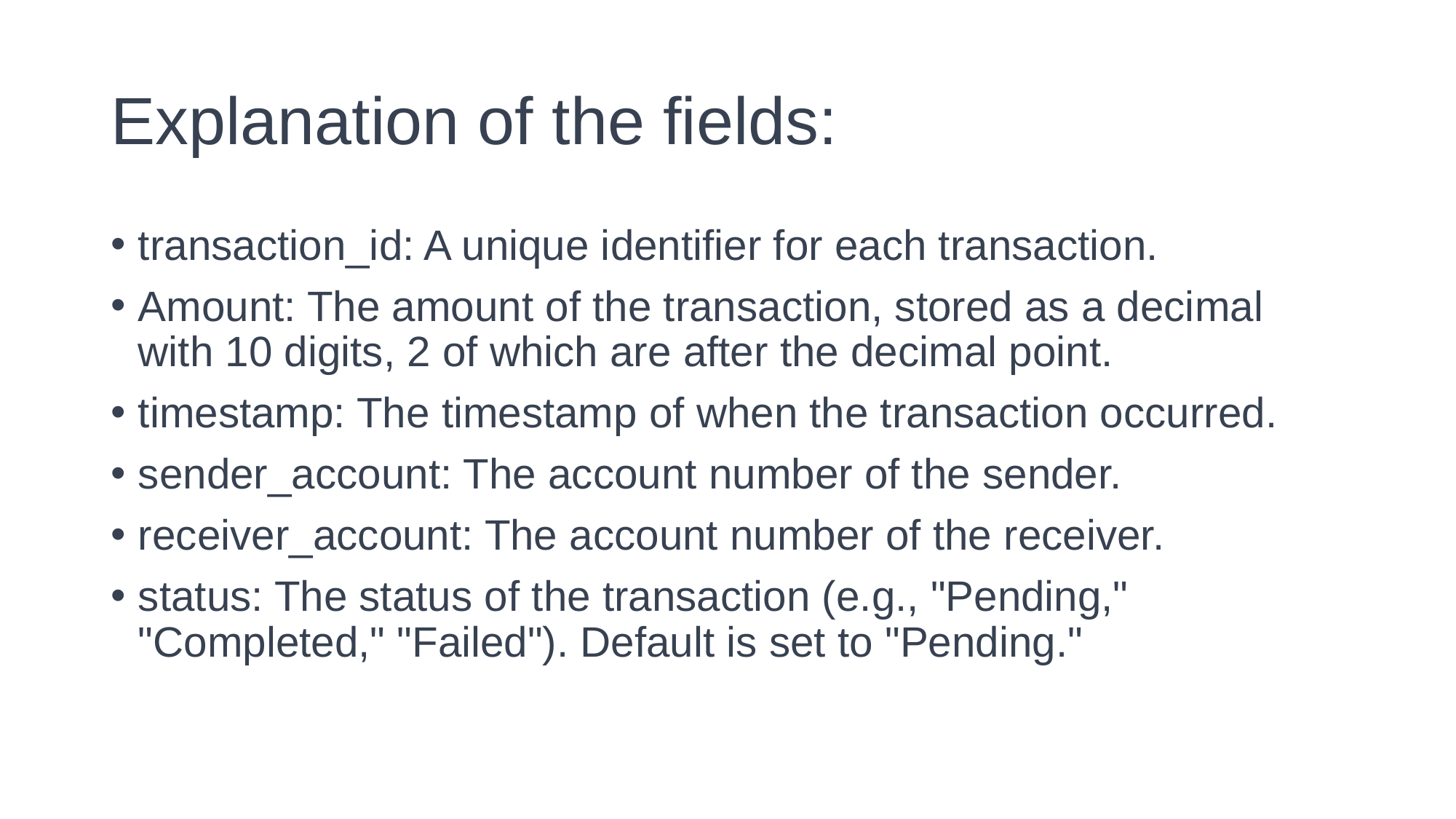

# Explanation of the fields:
transaction_id: A unique identifier for each transaction.
Amount: The amount of the transaction, stored as a decimal with 10 digits, 2 of which are after the decimal point.
timestamp: The timestamp of when the transaction occurred.
sender_account: The account number of the sender.
receiver_account: The account number of the receiver.
status: The status of the transaction (e.g., "Pending," "Completed," "Failed"). Default is set to "Pending."